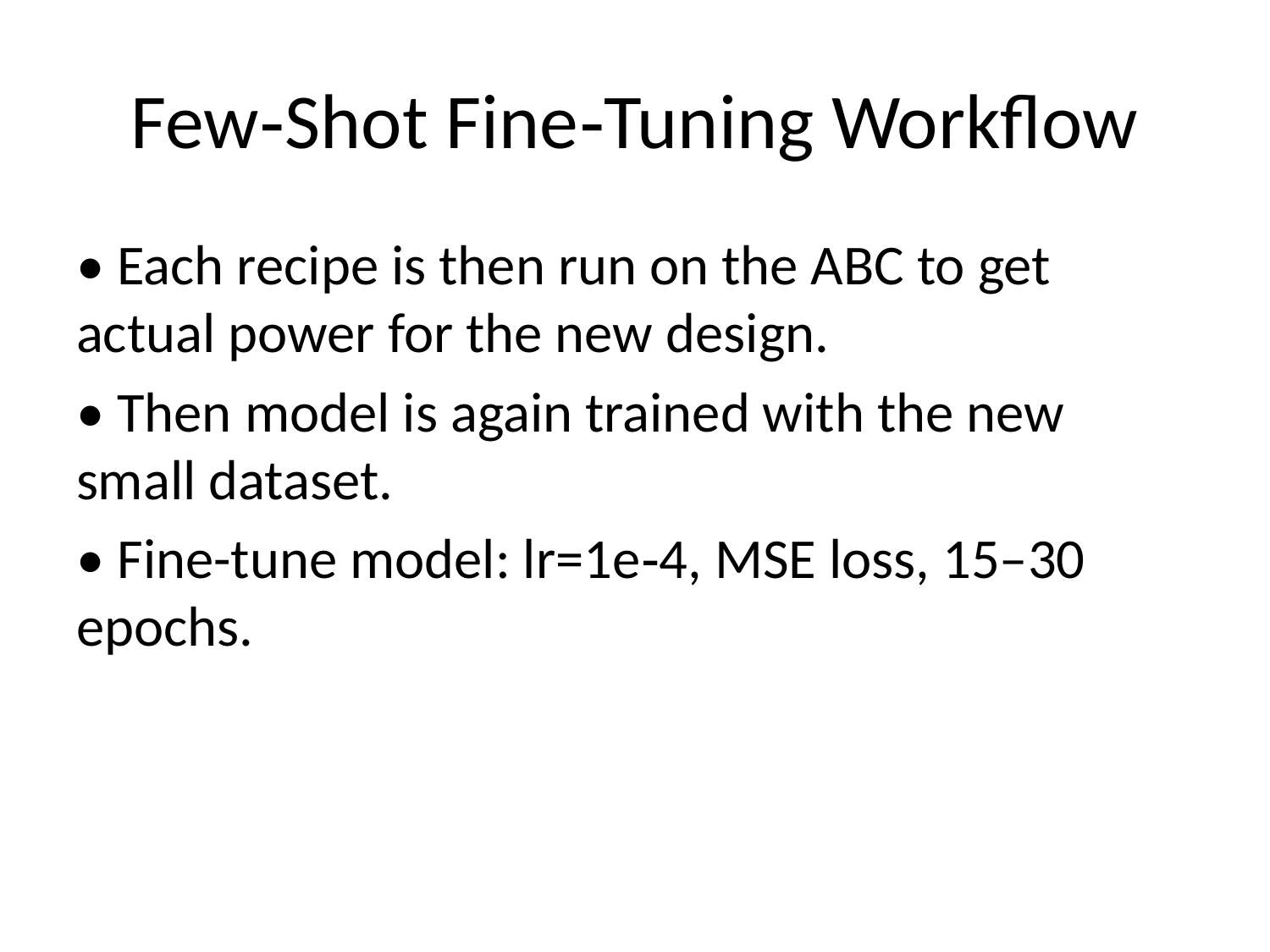

# Few‑Shot Fine‑Tuning Workflow
• Each recipe is then run on the ABC to get actual power for the new design.
• Then model is again trained with the new small dataset.
• Fine-tune model: lr=1e‑4, MSE loss, 15–30 epochs.